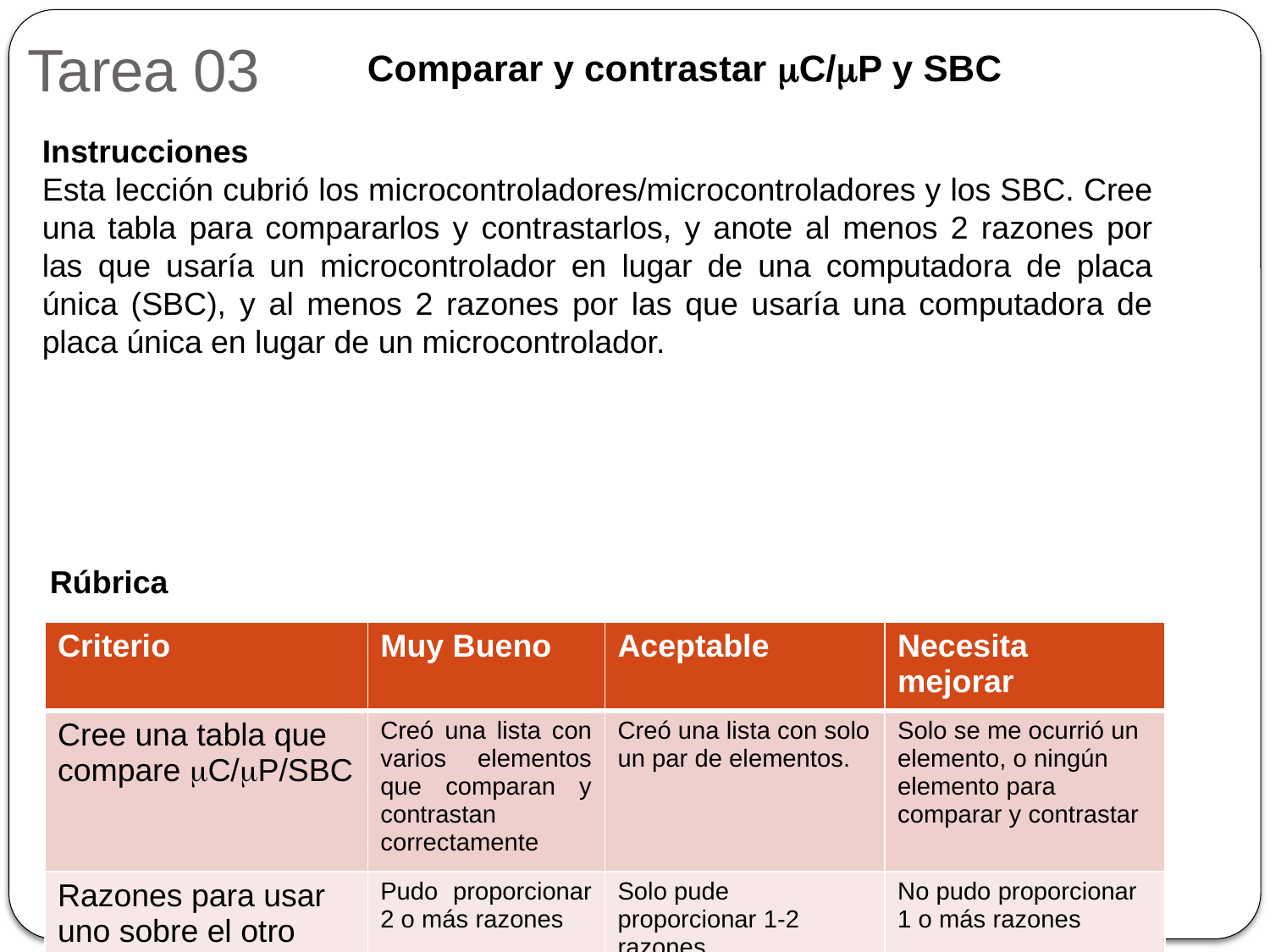

# Tarea 03
Comparar y contrastar μC/μP y SBC
Instrucciones
Esta lección cubrió los microcontroladores/microcontroladores y los SBC. Cree una tabla para compararlos y contrastarlos, y anote al menos 2 razones por las que usaría un microcontrolador en lugar de una computadora de placa única (SBC), y al menos 2 razones por las que usaría una computadora de placa única en lugar de un microcontrolador.
Rúbrica
| Criterio | Muy Bueno | Aceptable | Necesita mejorar |
| --- | --- | --- | --- |
| Cree una tabla que compare μC/μP/SBC | Creó una lista con varios elementos que comparan y contrastan correctamente | Creó una lista con solo un par de elementos. | Solo se me ocurrió un elemento, o ningún elemento para comparar y contrastar |
| Razones para usar uno sobre el otro | Pudo proporcionar 2 o más razones | Solo pude proporcionar 1-2 razones | No pudo proporcionar 1 o más razones |